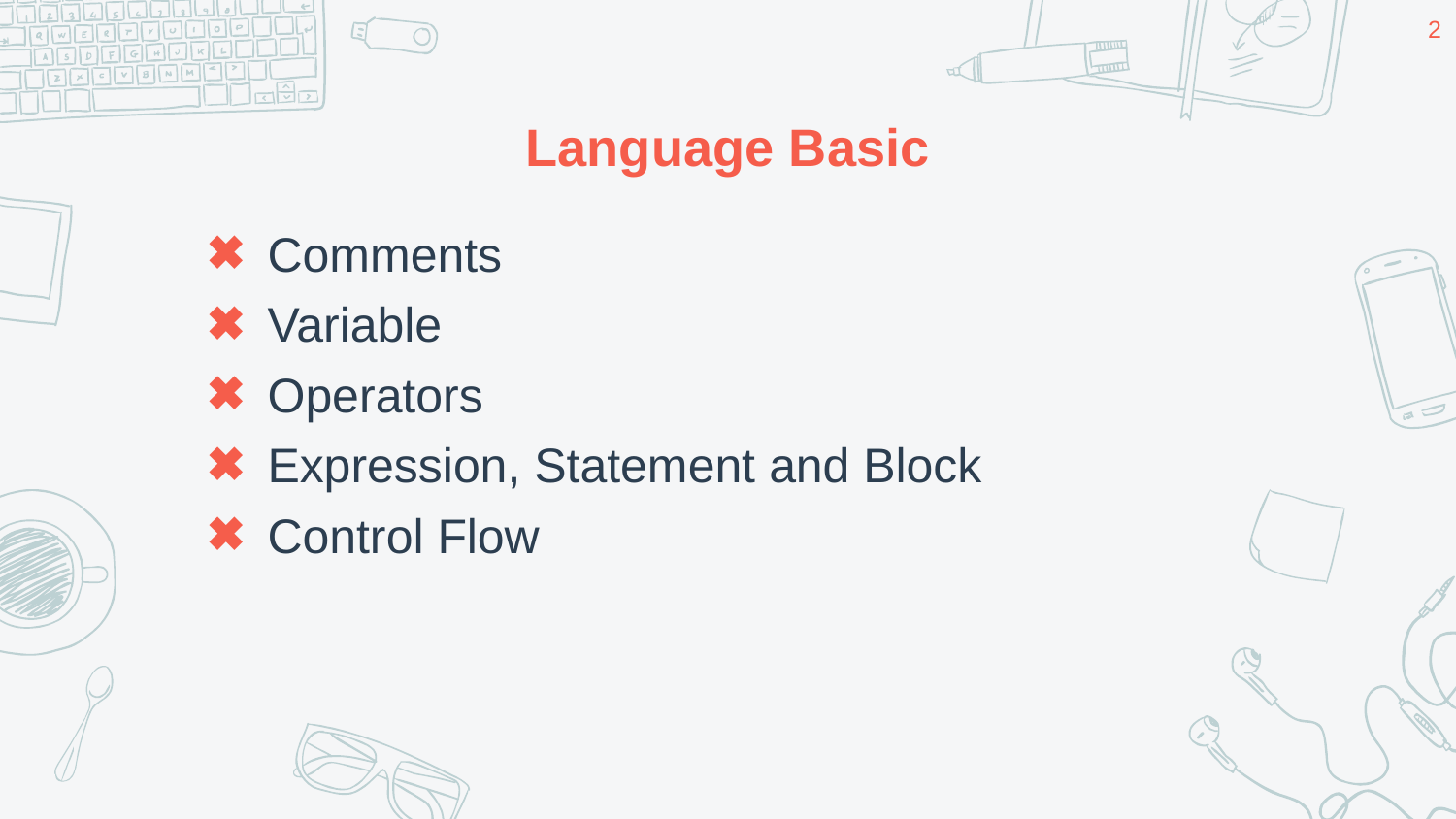

2
# Language Basic
Comments
Variable
Operators
Expression, Statement and Block
Control Flow